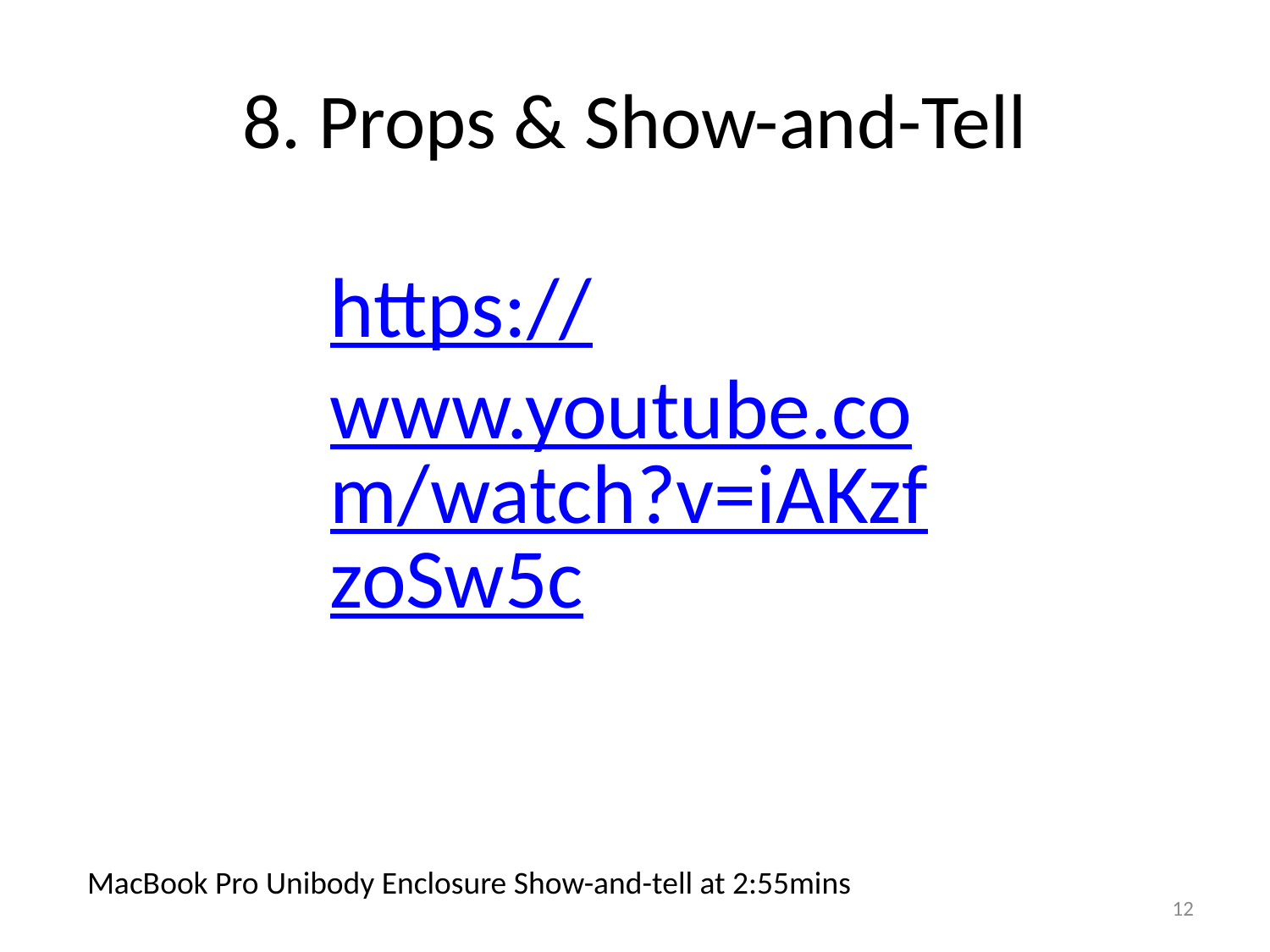

# 8. Props & Show-and-Tell
https://www.youtube.com/watch?v=iAKzfzoSw5c

MacBook Pro Unibody Enclosure Show-and-tell at 2:55mins
12